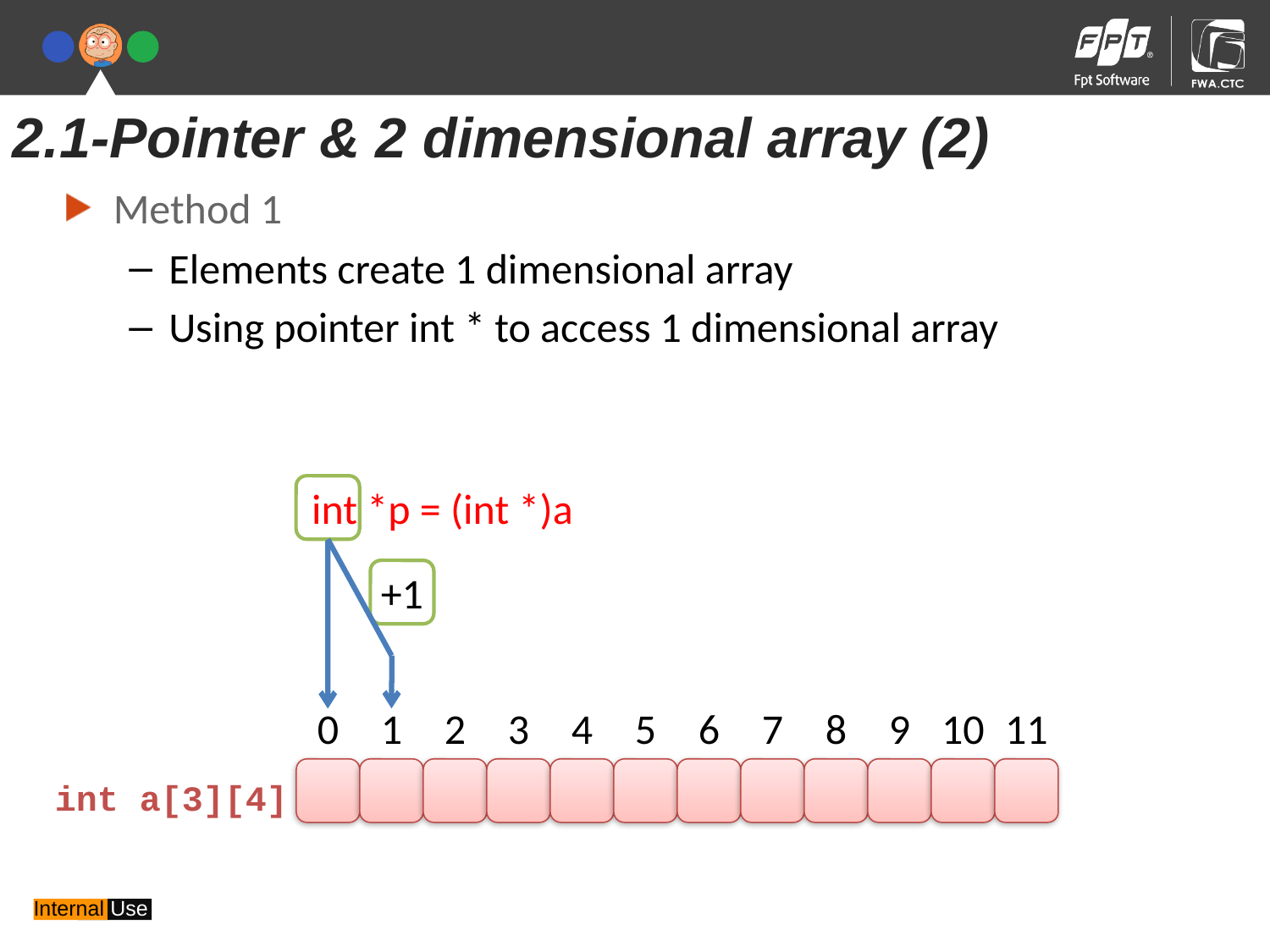

2.1-Pointer & 2 dimensional array (2)
Method 1
Elements create 1 dimensional array
Using pointer int * to access 1 dimensional array
int *p = (int *)a
+1
0
1
2
3
4
5
6
7
8
9
10
11

int a[3][4]